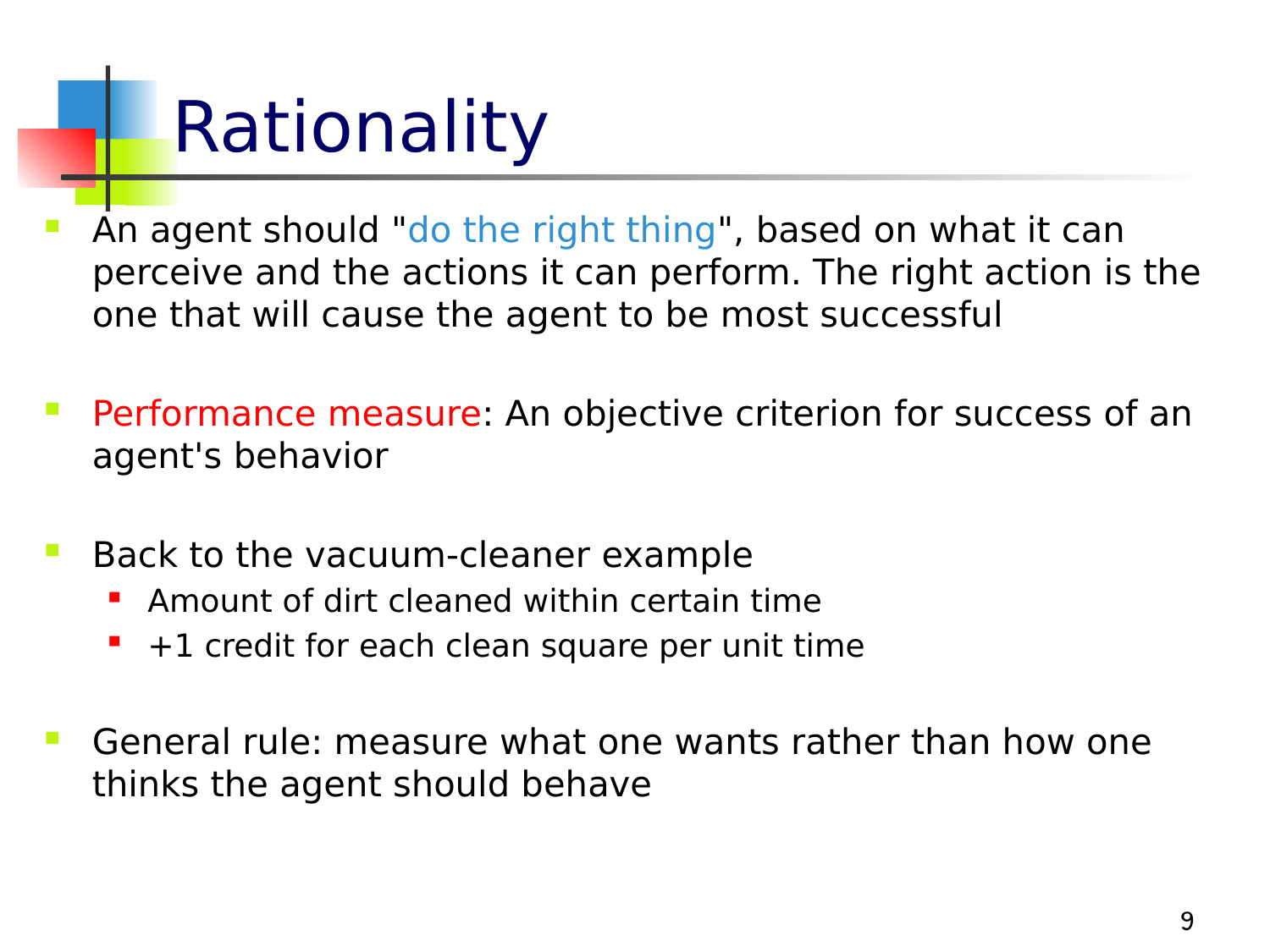

# Rationality
An agent should "do the right thing", based on what it can perceive and the actions it can perform. The right action is the one that will cause the agent to be most successful

Performance measure: An objective criterion for success of an agent's behavior

Back to the vacuum-cleaner example
Amount of dirt cleaned within certain time
+1 credit for each clean square per unit time

General rule: measure what one wants rather than how one thinks the agent should behave
9